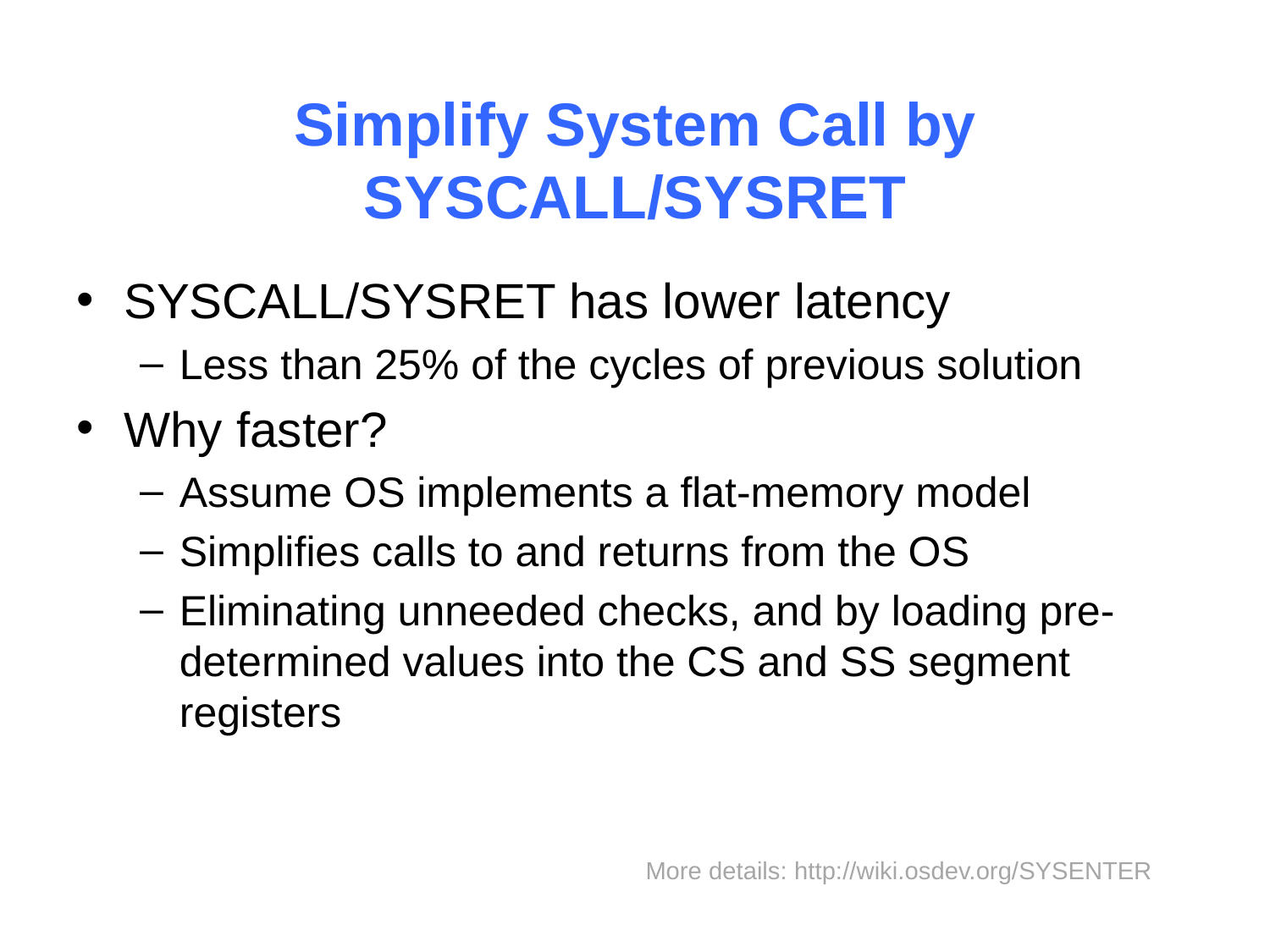

# Simplify System Call by SYSCALL/SYSRET
SYSCALL/SYSRET has lower latency
Less than 25% of the cycles of previous solution
Why faster?
Assume OS implements a flat-memory model
Simplifies calls to and returns from the OS
Eliminating unneeded checks, and by loading pre-determined values into the CS and SS segment registers
More details: http://wiki.osdev.org/SYSENTER